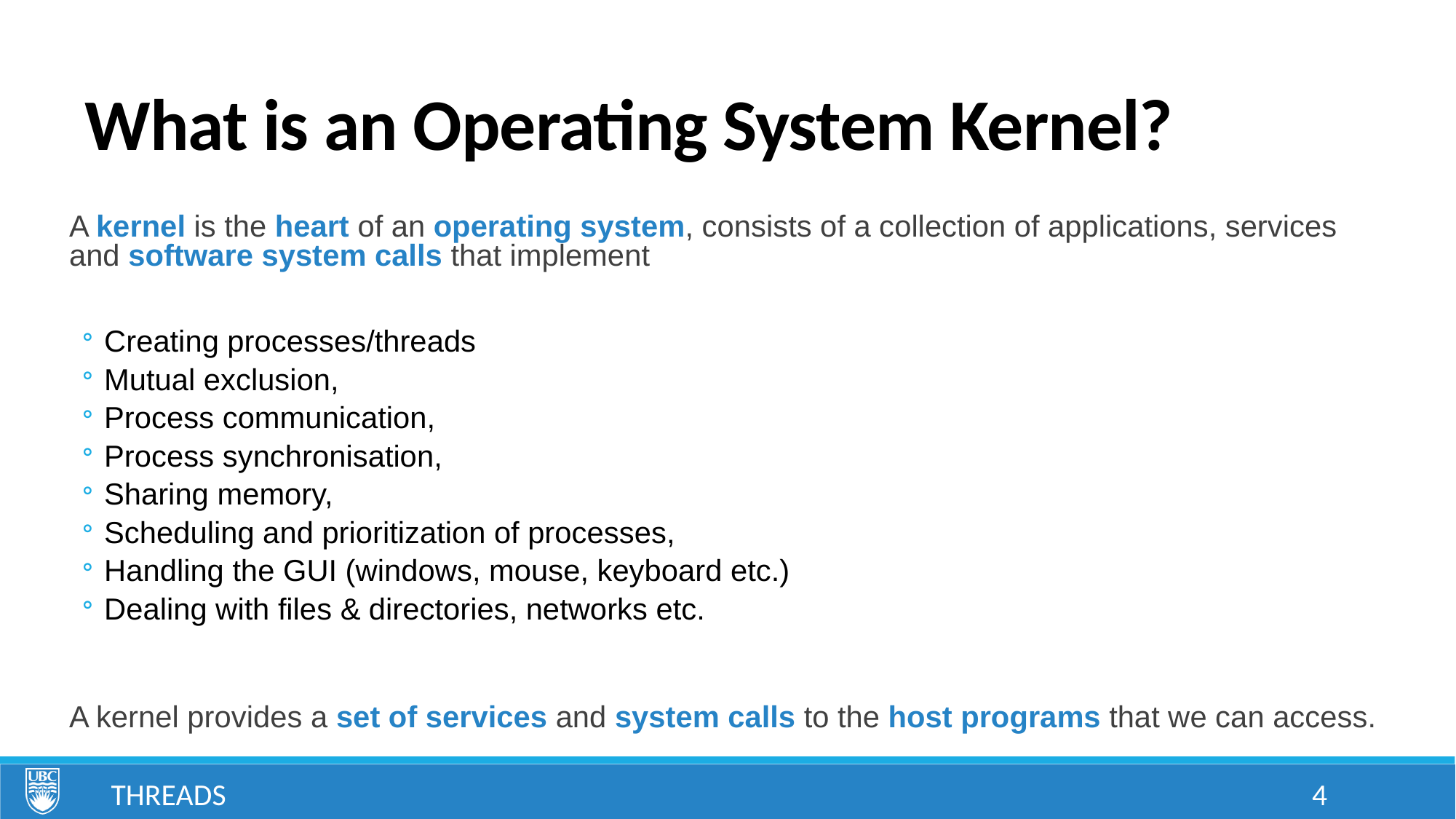

# What is an Operating System Kernel?
A kernel is the heart of an operating system, consists of a collection of applications, services and software system calls that implement

Creating processes/threads
Mutual exclusion,
Process communication,
Process synchronisation,
Sharing memory,
Scheduling and prioritization of processes,
Handling the GUI (windows, mouse, keyboard etc.)
Dealing with files & directories, networks etc.

A kernel provides a set of services and system calls to the host programs that we can access.
Threads
4